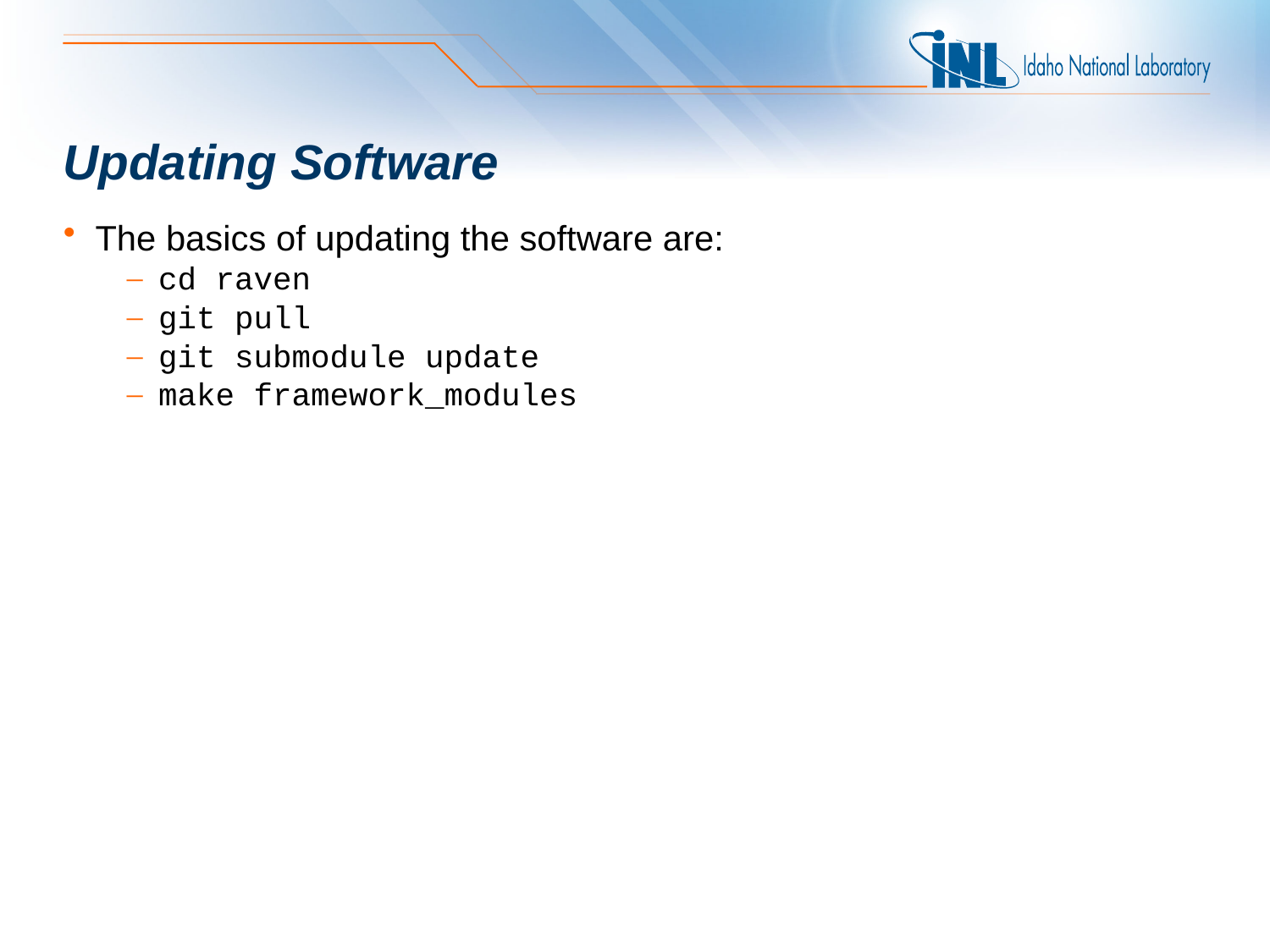

# Updating Software
The basics of updating the software are:
cd raven
git pull
git submodule update
make framework_modules